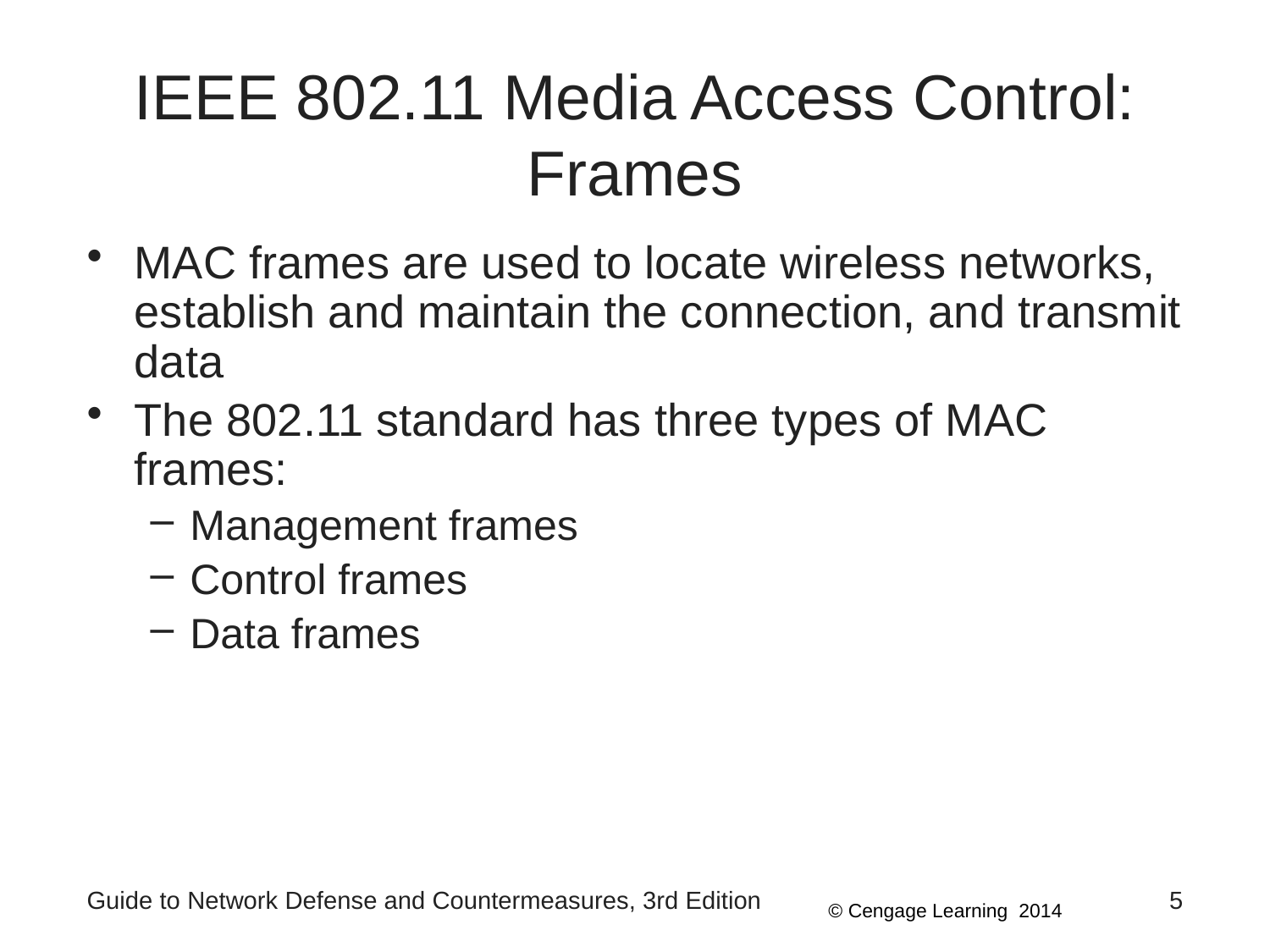

# IEEE 802.11 Media Access Control: Frames
MAC frames are used to locate wireless networks, establish and maintain the connection, and transmit data
The 802.11 standard has three types of MAC frames:
Management frames
Control frames
Data frames
Guide to Network Defense and Countermeasures, 3rd Edition
5